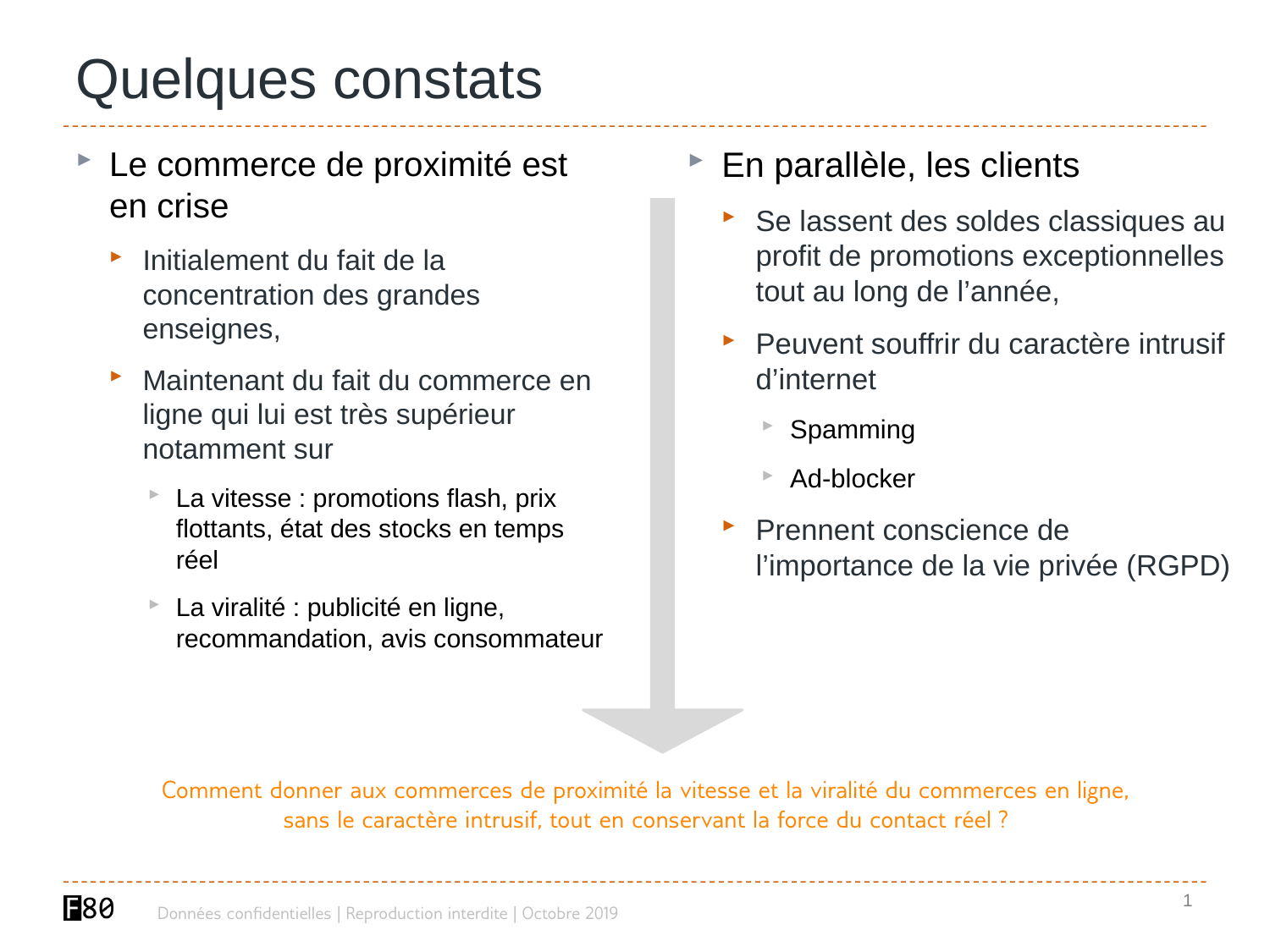

# Quelques constats
Le commerce de proximité est en crise
Initialement du fait de la concentration des grandes enseignes,
Maintenant du fait du commerce en ligne qui lui est très supérieur notamment sur
La vitesse : promotions flash, prix flottants, état des stocks en temps réel
La viralité : publicité en ligne, recommandation, avis consommateur
En parallèle, les clients
Se lassent des soldes classiques au profit de promotions exceptionnelles tout au long de l’année,
Peuvent souffrir du caractère intrusif d’internet
Spamming
Ad-blocker
Prennent conscience de l’importance de la vie privée (RGPD)

Comment donner aux commerces de proximité la vitesse et la viralité du commerces en ligne, sans le caractère intrusif, tout en conservant la force du contact réel ?
1
Données confidentielles | Reproduction interdite | Octobre 2019